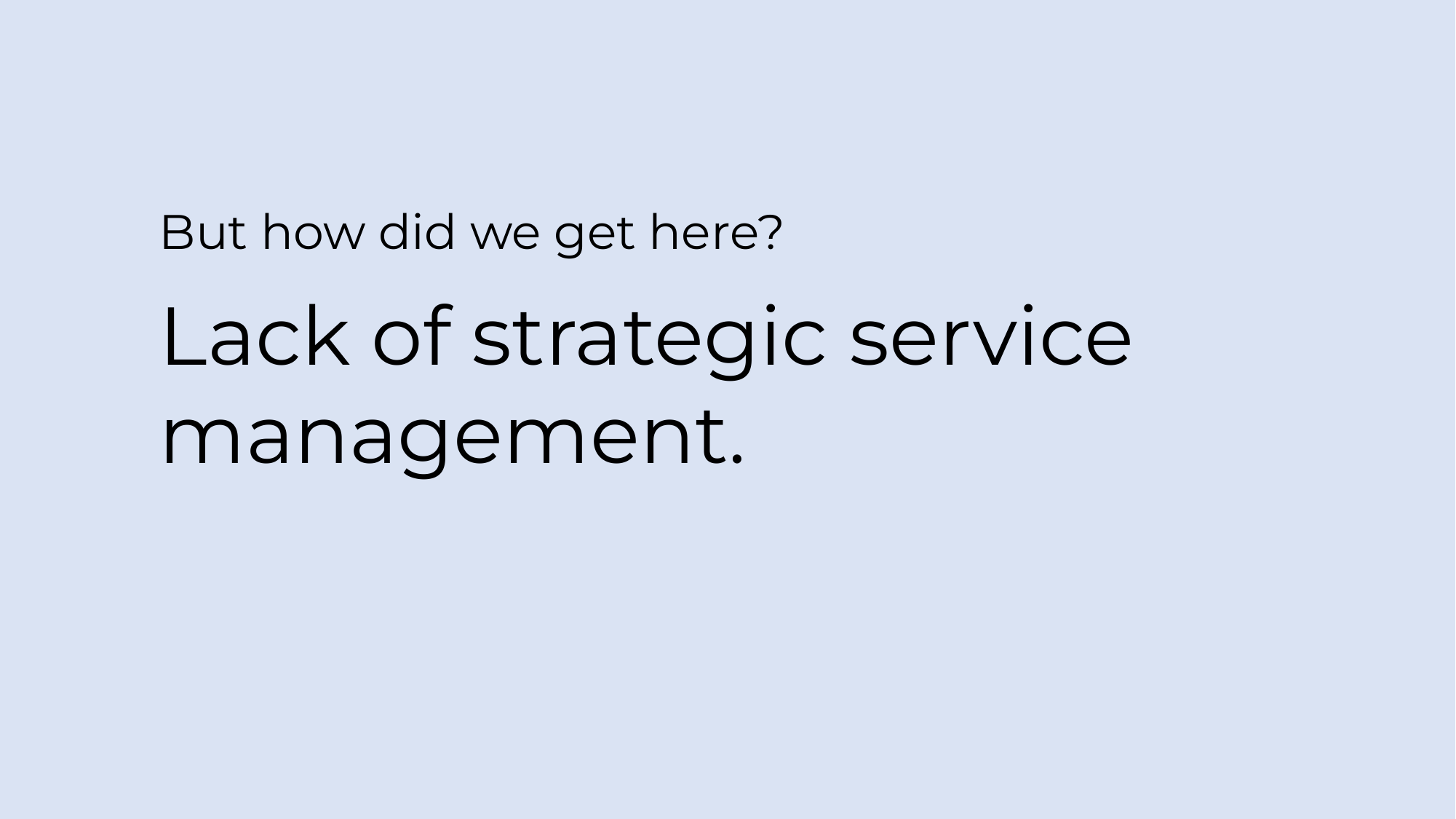

But how did we get here?
Lack of strategic service management.